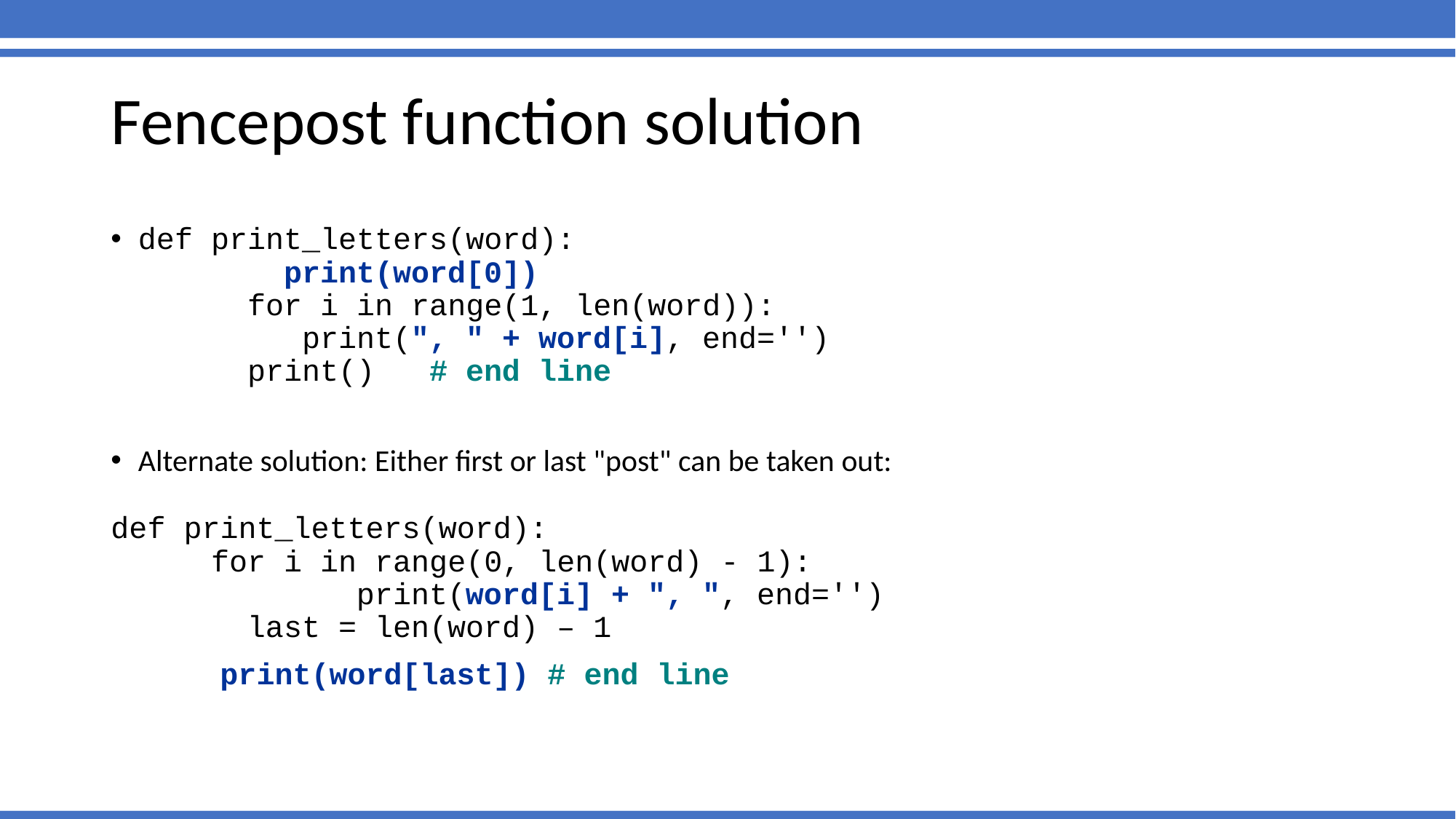

Fencepost function solution
def print_letters(word):
	  print(word[0])
      for i in range(1, len(word)):
         print(", " + word[i], end='')
      print()   # end line

Alternate solution: Either first or last "post" can be taken out:

def print_letters(word):
    for i in range(0, len(word) - 1):
 		print(word[i] + ", ", end='')
	last = len(word) – 1
      print(word[last]) # end line